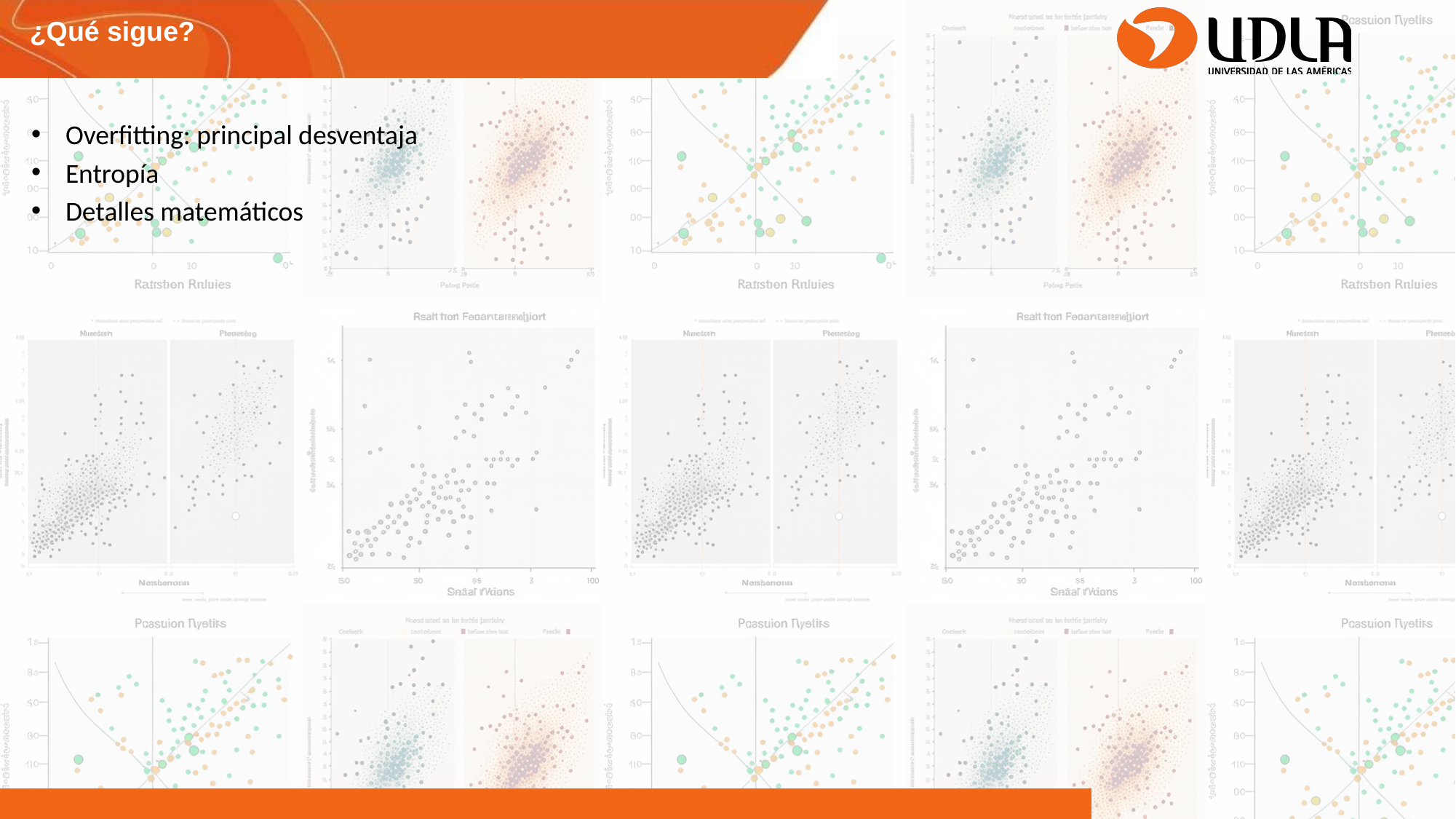

¿Qué sigue?

Overfitting: principal desventaja
Entropía
Detalles matemáticos